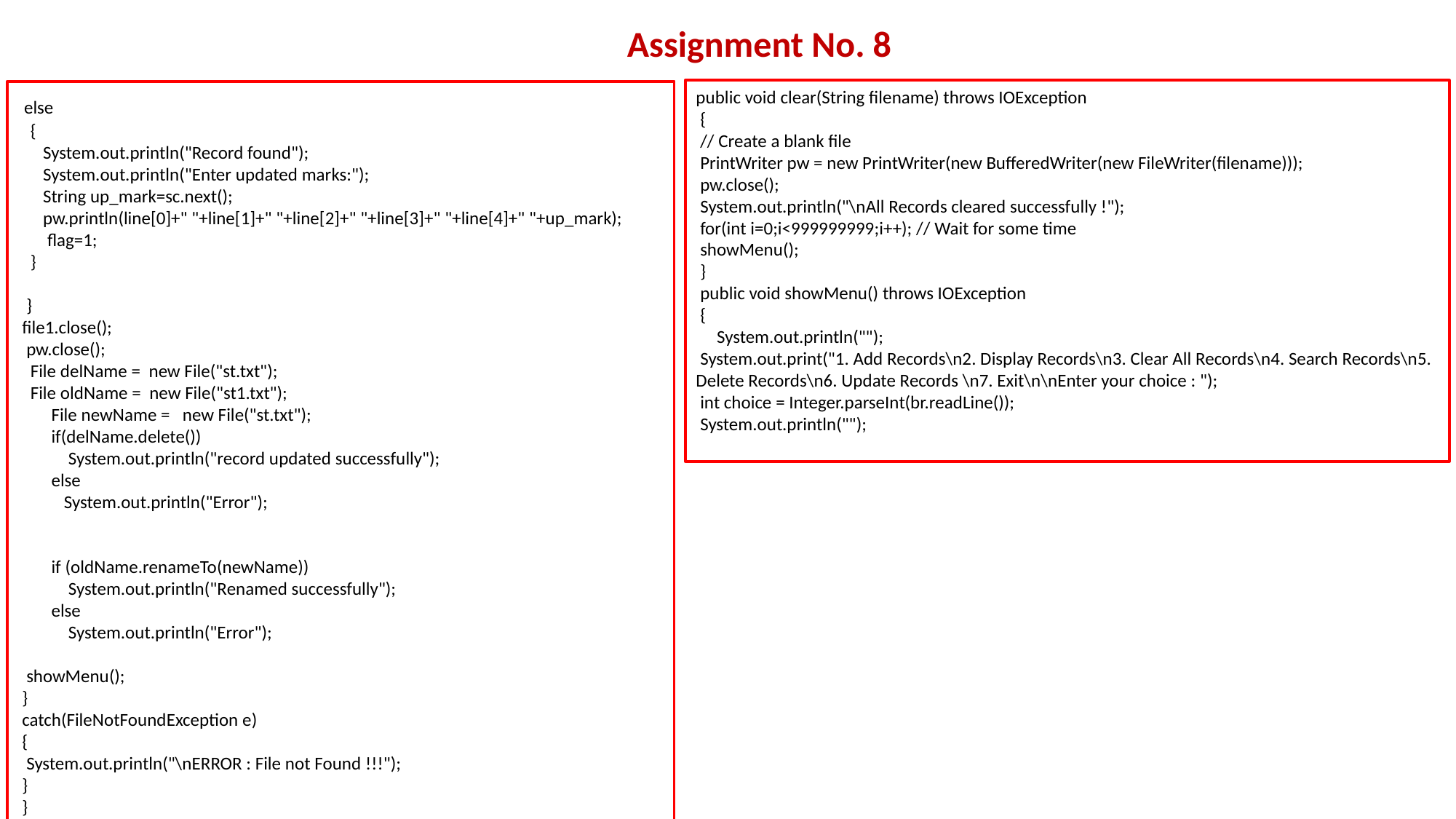

Assignment No. 8
public void clear(String filename) throws IOException
 {
 // Create a blank file
 PrintWriter pw = new PrintWriter(new BufferedWriter(new FileWriter(filename)));
 pw.close();
 System.out.println("\nAll Records cleared successfully !");
 for(int i=0;i<999999999;i++); // Wait for some time
 showMenu();
 }
 public void showMenu() throws IOException
 {
     System.out.println("");
 System.out.print("1. Add Records\n2. Display Records\n3. Clear All Records\n4. Search Records\n5. Delete Records\n6. Update Records \n7. Exit\n\nEnter your choice : ");
 int choice = Integer.parseInt(br.readLine());
 System.out.println("");

 else
   {
      System.out.println("Record found");
      System.out.println("Enter updated marks:");
      String up_mark=sc.next();
      pw.println(line[0]+" "+line[1]+" "+line[2]+" "+line[3]+" "+line[4]+" "+up_mark);
       flag=1;
   }

  }
 file1.close();
  pw.close();
   File delName =  new File("st.txt");
   File oldName =  new File("st1.txt");
        File newName =   new File("st.txt");
        if(delName.delete())
            System.out.println("record updated successfully");
        else
           System.out.println("Error");

        if (oldName.renameTo(newName))
            System.out.println("Renamed successfully");
        else
            System.out.println("Error");

  showMenu();
 }
 catch(FileNotFoundException e)
 {
  System.out.println("\nERROR : File not Found !!!");
 }
 }